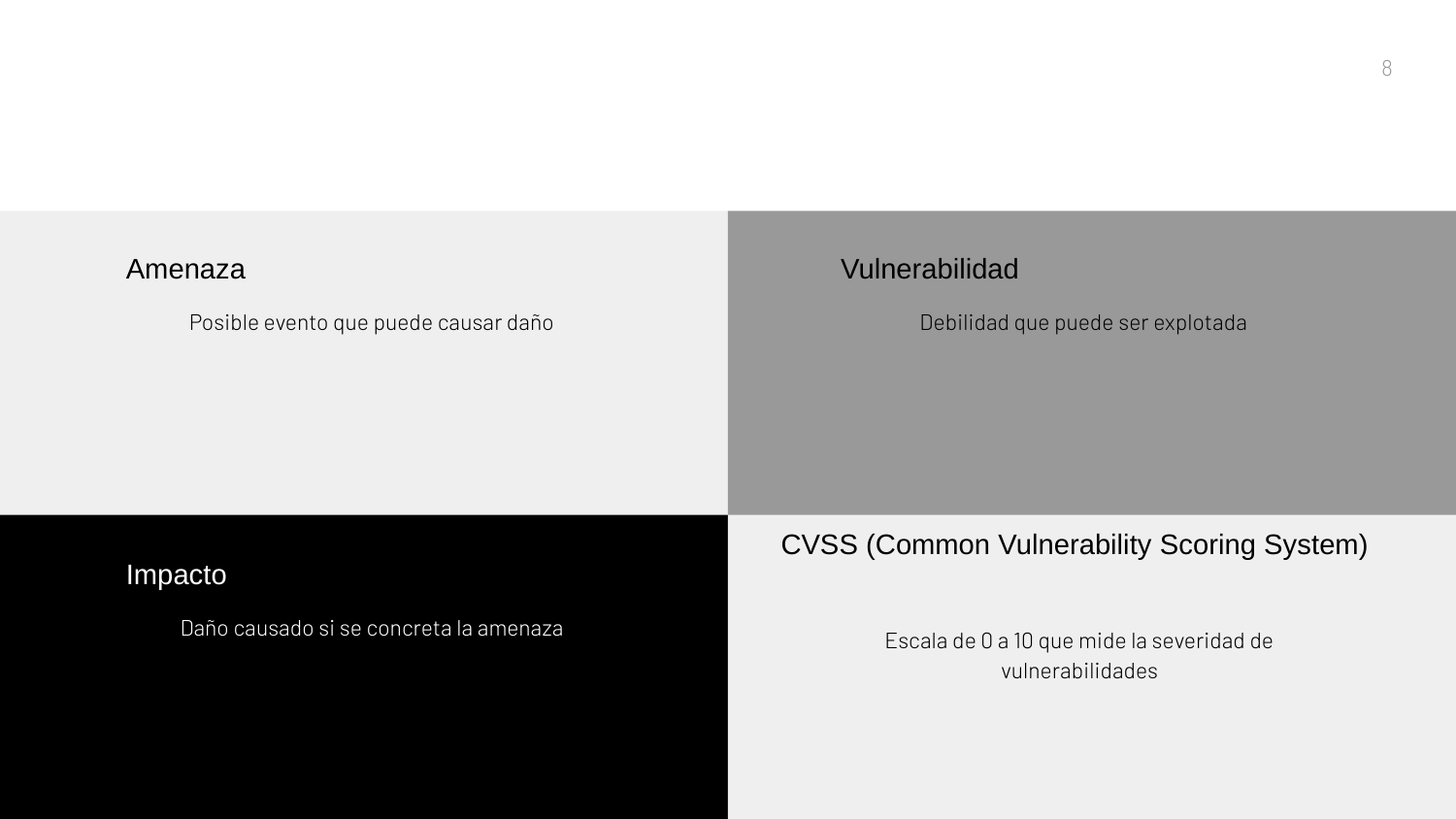

8
Amenaza
Vulnerabilidad
Posible evento que puede causar daño

Debilidad que puede ser explotada
CVSS (Common Vulnerability Scoring System)
Impacto
Daño causado si se concreta la amenaza
Escala de 0 a 10 que mide la severidad de vulnerabilidades